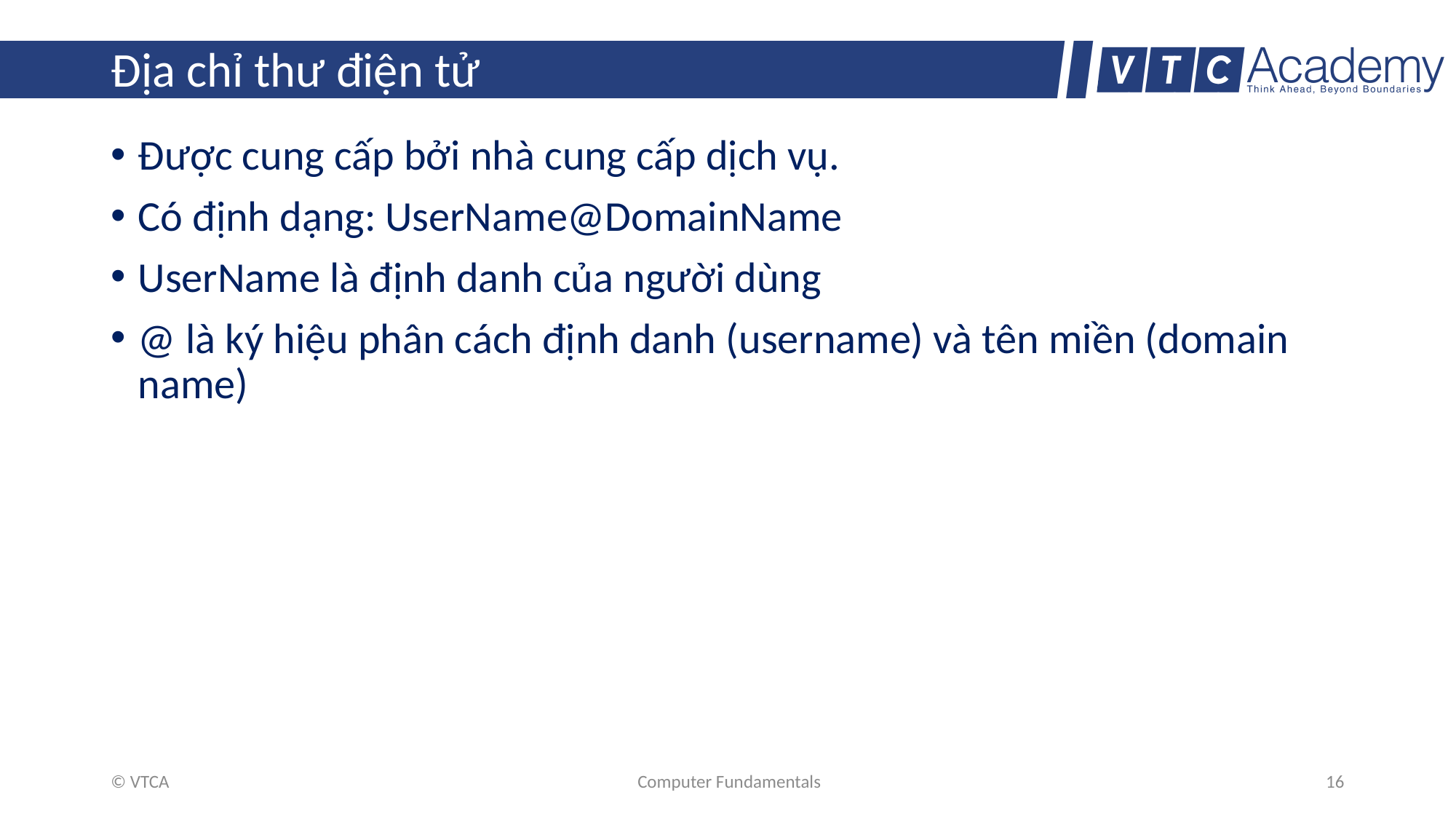

# Địa chỉ thư điện tử
Được cung cấp bởi nhà cung cấp dịch vụ.
Có định dạng: UserName@DomainName
UserName là định danh của người dùng
@ là ký hiệu phân cách định danh (username) và tên miền (domain  name)
© VTCA
Computer Fundamentals
16